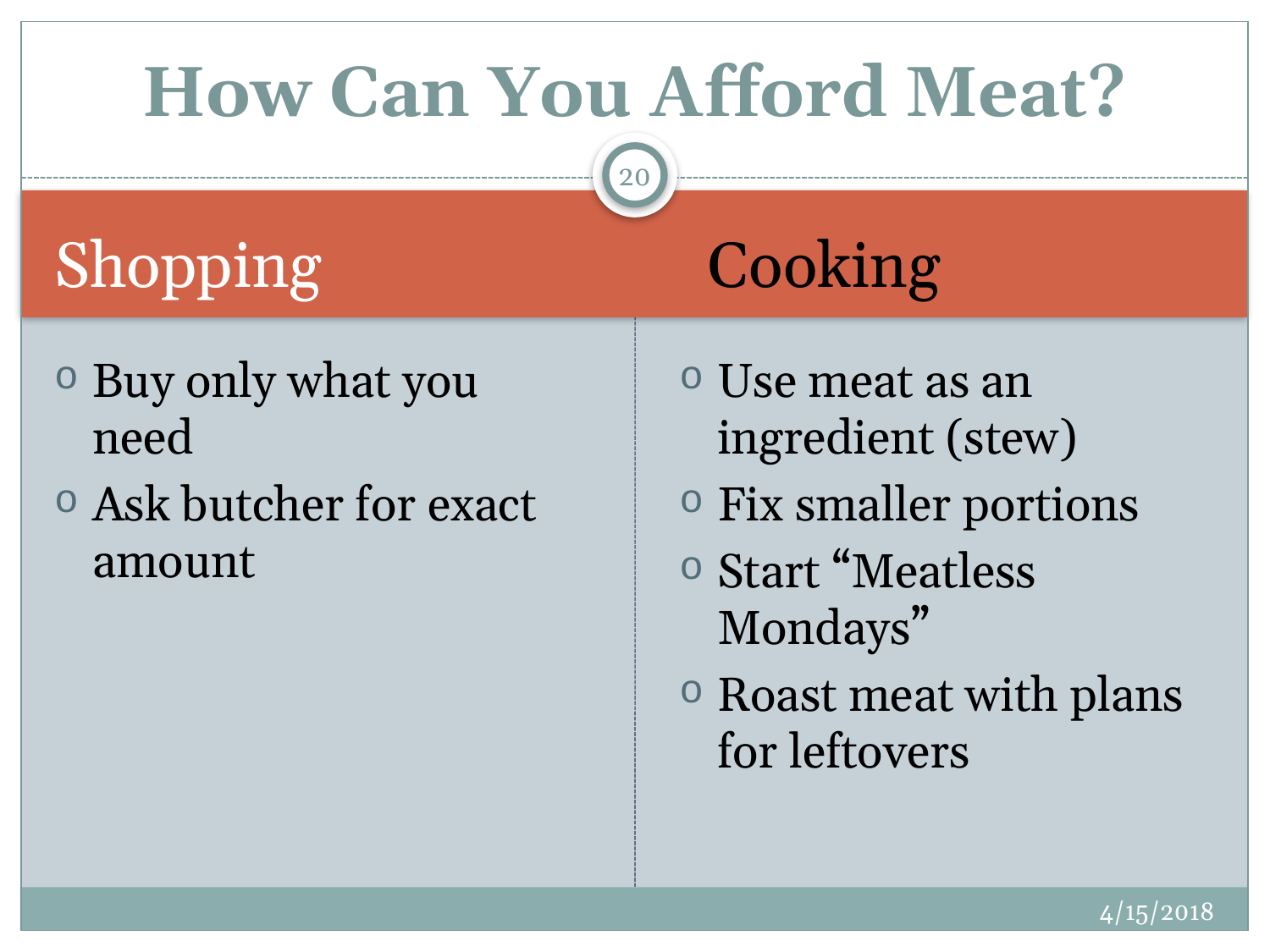

# How Can You Afford Meat?
20
Shopping
  Cooking
Buy only what you need
Ask butcher for exact amount
Use meat as an ingredient (stew)
Fix smaller portions
Start “Meatless Mondays”
Roast meat with plans for leftovers
4/15/2018